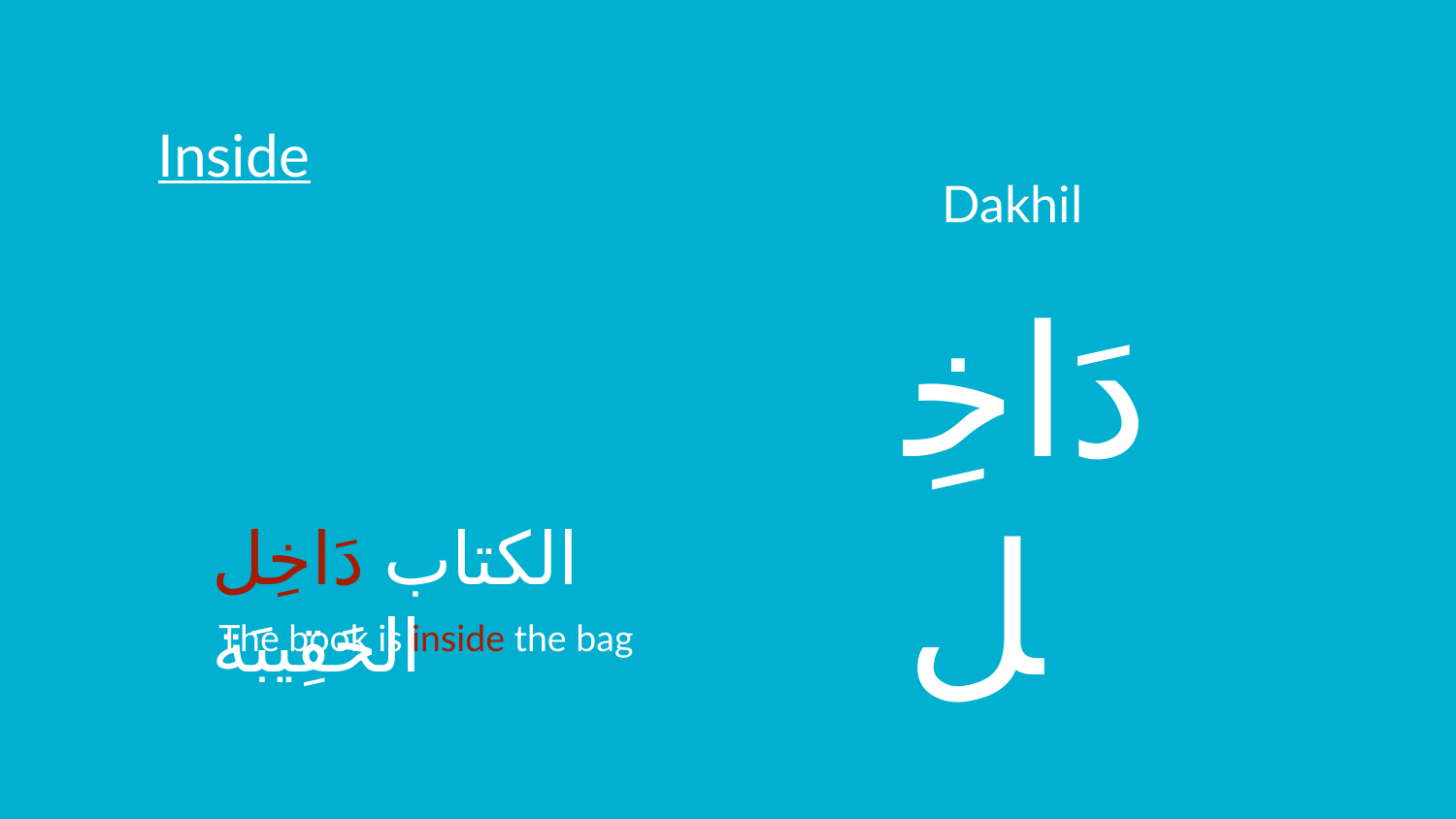

Inside
Dakhil
دَاخِل
الكتاب دَاخِل الحَقِيبَة
The book is inside the bag